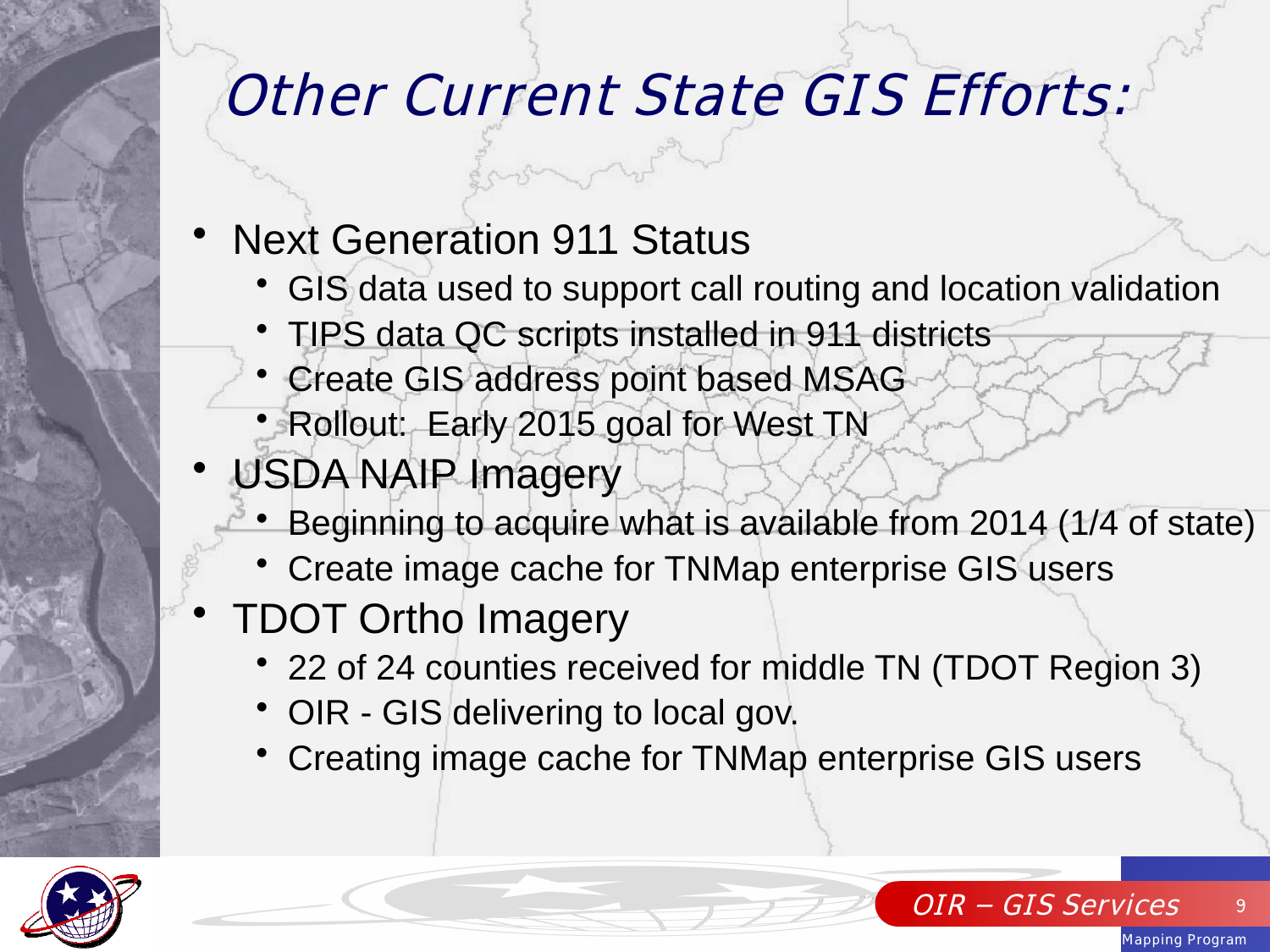

Other Current State GIS Efforts:
Next Generation 911 Status
GIS data used to support call routing and location validation
TIPS data QC scripts installed in 911 districts
Create GIS address point based MSAG
Rollout:  Early 2015 goal for West TN
USDA NAIP Imagery
Beginning to acquire what is available from 2014 (1/4 of state)
Create image cache for TNMap enterprise GIS users
TDOT Ortho Imagery
22 of 24 counties received for middle TN (TDOT Region 3)
OIR - GIS delivering to local gov.
Creating image cache for TNMap enterprise GIS users